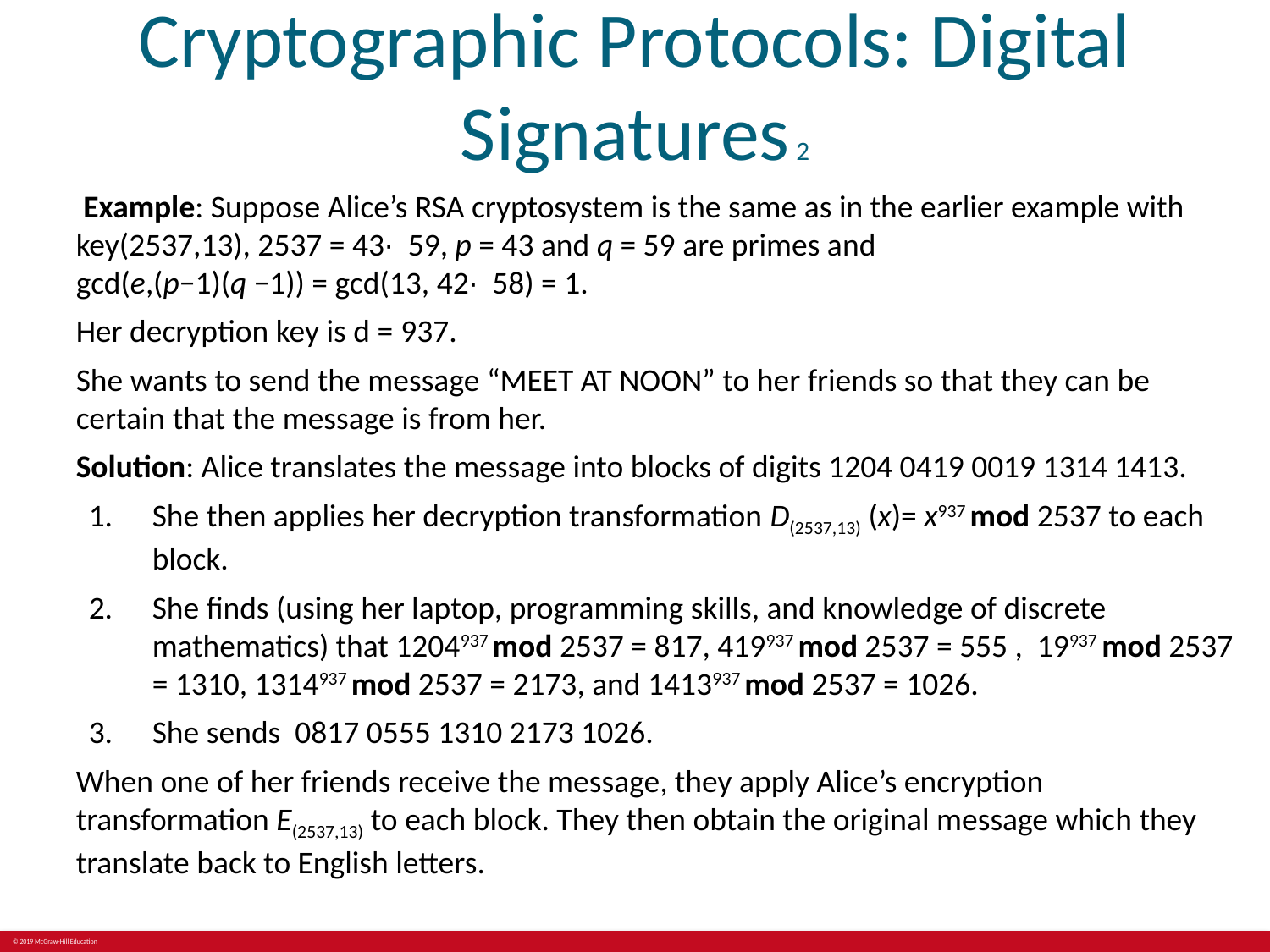

# Cryptographic Protocols: Digital Signatures 2
 Example: Suppose Alice’s RSA cryptosystem is the same as in the earlier example with  key(2537,13), 2537 = 43∙ 59, p = 43 and q = 59 are primes and                                                 gcd(e,(p−1)(q −1)) = gcd(13, 42∙ 58) = 1.
Her decryption key is d = 937.
She wants to send the message “MEET AT NOON” to her friends so that they can be certain that the message is from her.
Solution: Alice translates the message into blocks of digits 1204 0419 0019 1314 1413.
She then applies her decryption transformation D(2537,13) (x)= x937 mod 2537 to each block.
She finds (using her laptop, programming skills, and knowledge of discrete mathematics) that 1204937 mod 2537 = 817, 419937 mod 2537 = 555 ,  19937 mod 2537 = 1310, 1314937 mod 2537 = 2173, and 1413937 mod 2537 = 1026.
She sends  0817 0555 1310 2173 1026.
When one of her friends receive the message, they apply Alice’s encryption transformation E(2537,13) to each block. They then obtain the original message which they translate back to English letters.